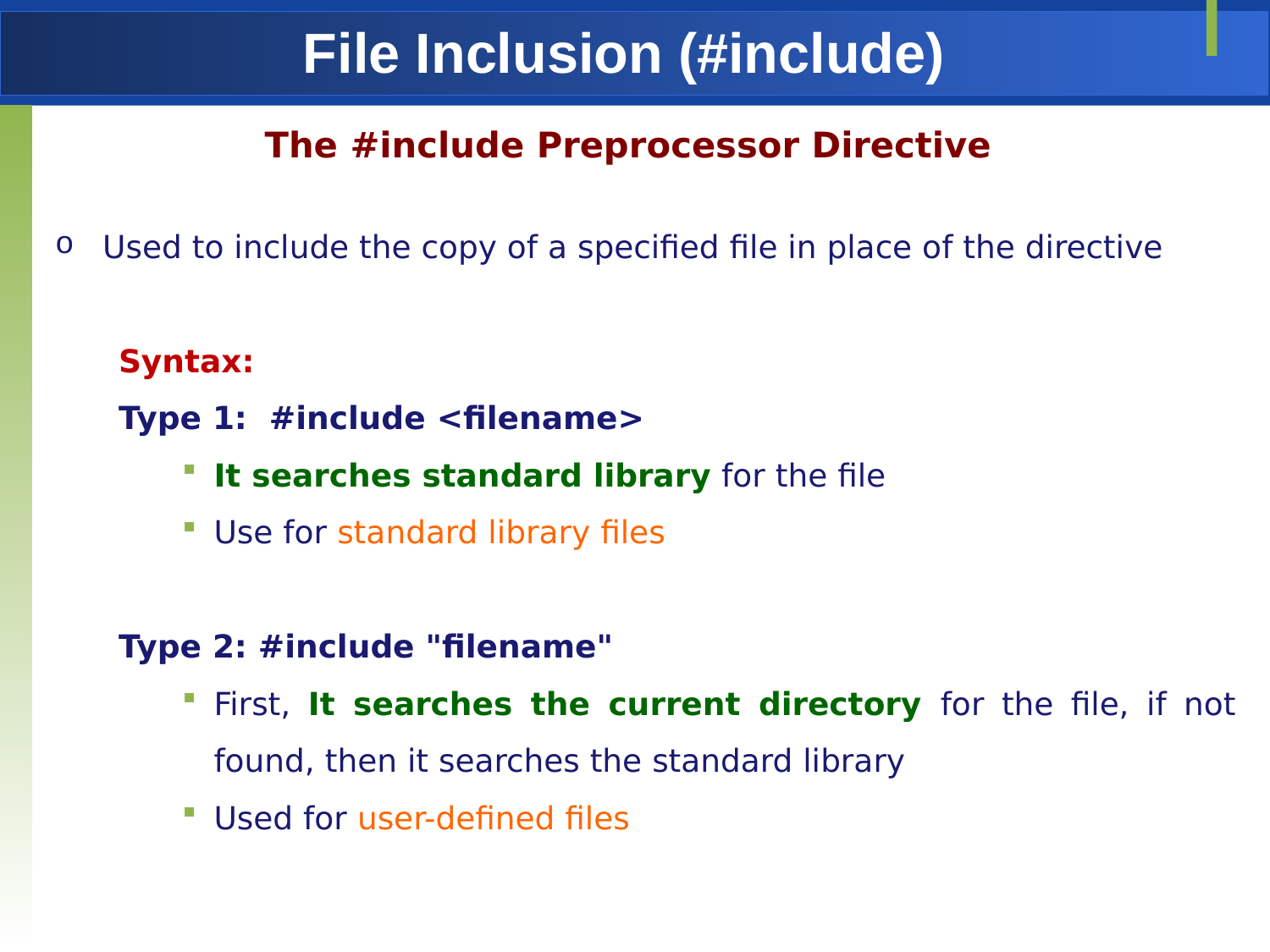

# File Inclusion (#include)
The #include Preprocessor Directive
Used to include the copy of a specified file in place of the directive

Syntax:
Type 1:  #include <filename>
It searches standard library for the file
Use for standard library files

Type 2: #include "filename"
First, It searches the current directory for the file, if not found, then it searches the standard library
Used for user-defined files